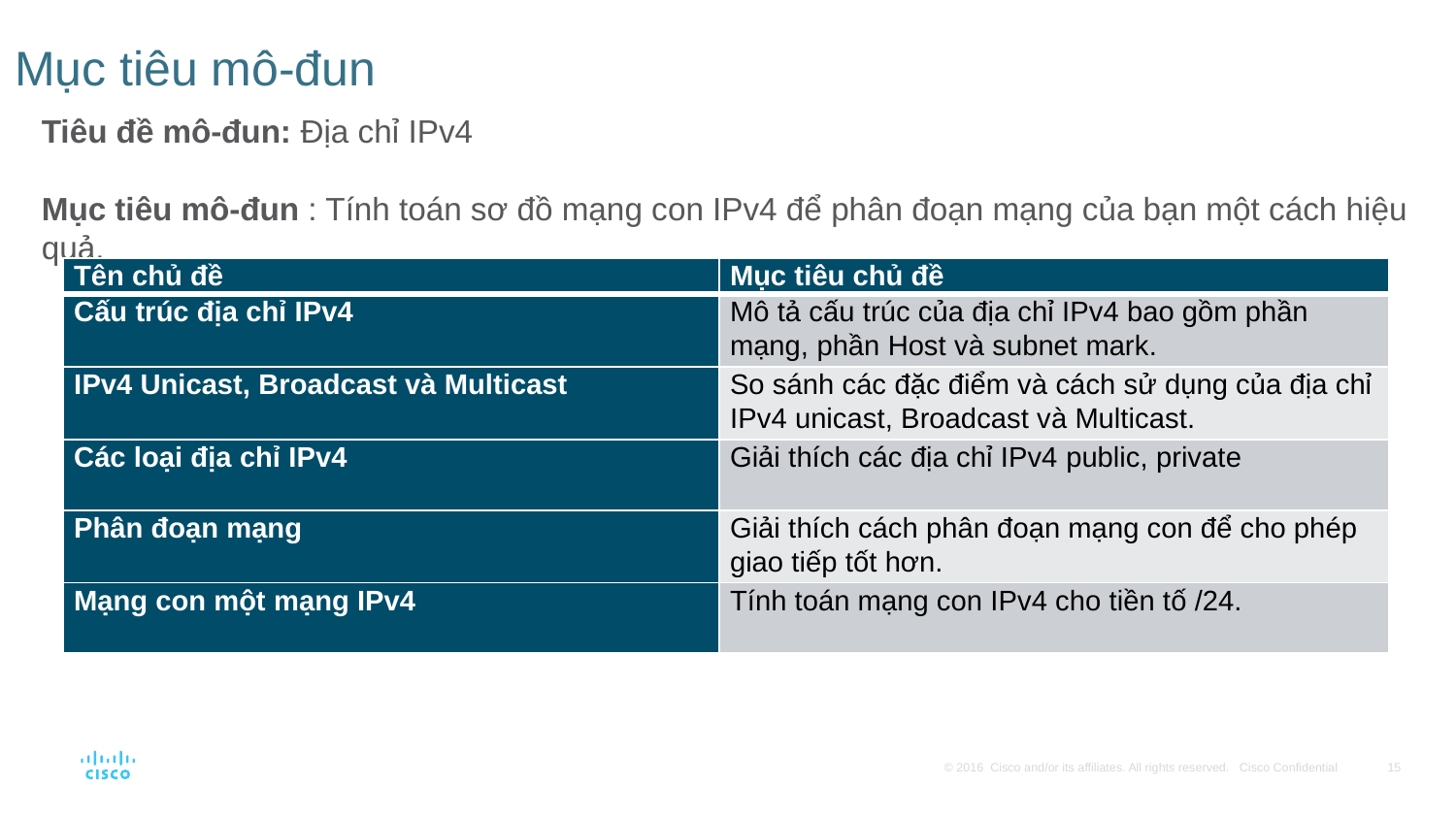

# Mục tiêu mô-đun
Tiêu đề mô-đun: Địa chỉ IPv4

Mục tiêu mô-đun : Tính toán sơ đồ mạng con IPv4 để phân đoạn mạng của bạn một cách hiệu quả.
| Tên chủ đề | Mục tiêu chủ đề |
| --- | --- |
| Cấu trúc địa chỉ IPv4 | Mô tả cấu trúc của địa chỉ IPv4 bao gồm phần mạng, phần Host và subnet mark. |
| IPv4 Unicast, Broadcast và Multicast | So sánh các đặc điểm và cách sử dụng của địa chỉ IPv4 unicast, Broadcast và Multicast. |
| Các loại địa chỉ IPv4 | Giải thích các địa chỉ IPv4 public, private |
| Phân đoạn mạng | Giải thích cách phân đoạn mạng con để cho phép giao tiếp tốt hơn. |
| Mạng con một mạng IPv4 | Tính toán mạng con IPv4 cho tiền tố /24. |